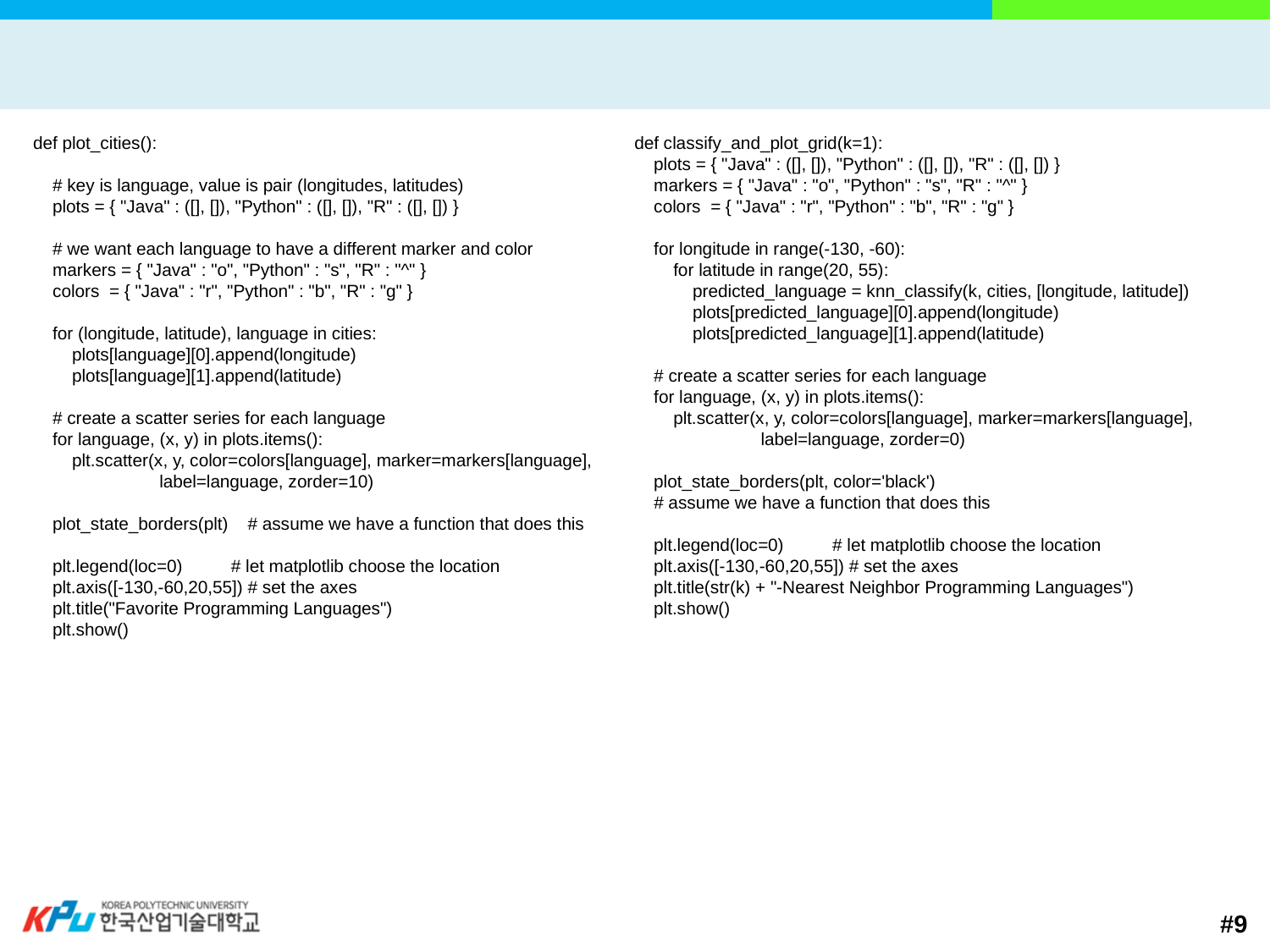

#
def plot_cities():
    # key is language, value is pair (longitudes, latitudes)
    plots = { "Java" : ([], []), "Python" : ([], []), "R" : ([], []) }
    # we want each language to have a different marker and color
    markers = { "Java" : "o", "Python" : "s", "R" : "^" }
    colors  = { "Java" : "r", "Python" : "b", "R" : "g" }
    for (longitude, latitude), language in cities:
        plots[language][0].append(longitude)
        plots[language][1].append(latitude)
    # create a scatter series for each language
    for language, (x, y) in plots.items():
        plt.scatter(x, y, color=colors[language], marker=markers[language],
                          label=language, zorder=10)
    plot_state_borders(plt)    # assume we have a function that does this
    plt.legend(loc=0)          # let matplotlib choose the location
    plt.axis([-130,-60,20,55]) # set the axes
    plt.title("Favorite Programming Languages")
    plt.show()
def classify_and_plot_grid(k=1):
    plots = { "Java" : ([], []), "Python" : ([], []), "R" : ([], []) }
    markers = { "Java" : "o", "Python" : "s", "R" : "^" }
    colors  = { "Java" : "r", "Python" : "b", "R" : "g" }
    for longitude in range(-130, -60):
        for latitude in range(20, 55):
            predicted_language = knn_classify(k, cities, [longitude, latitude])
            plots[predicted_language][0].append(longitude)
            plots[predicted_language][1].append(latitude)
    # create a scatter series for each language
    for language, (x, y) in plots.items():
        plt.scatter(x, y, color=colors[language], marker=markers[language],
                          label=language, zorder=0)
    plot_state_borders(plt, color='black')
    # assume we have a function that does this
    plt.legend(loc=0)          # let matplotlib choose the location
    plt.axis([-130,-60,20,55]) # set the axes
    plt.title(str(k) + "-Nearest Neighbor Programming Languages")
    plt.show()